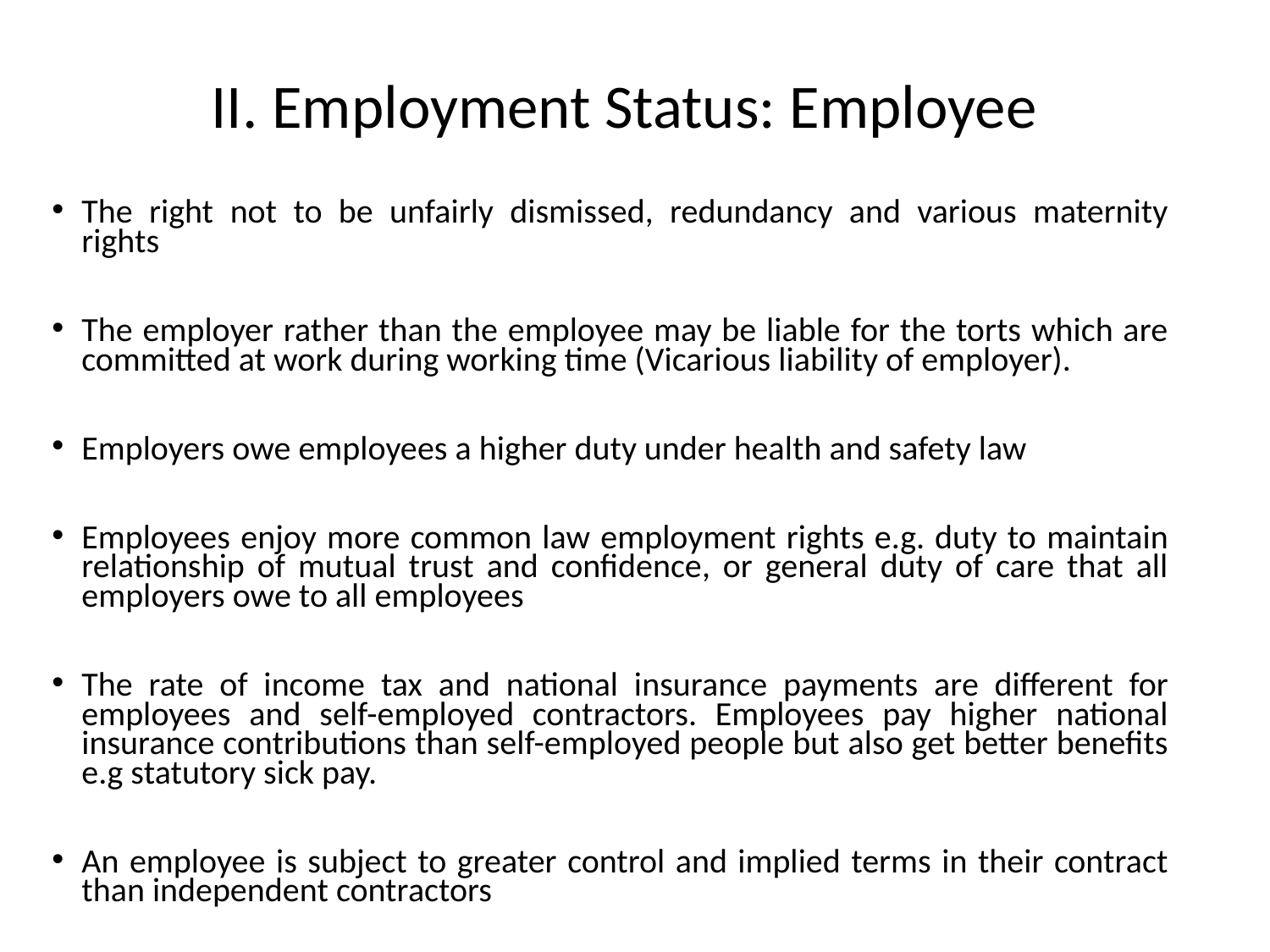

# II. Employment Status: Employee

The right not to be unfairly dismissed, redundancy and various maternity rights

The employer rather than the employee may be liable for the torts which are committed at work during working time (Vicarious liability of employer).

Employers owe employees a higher duty under health and safety law

Employees enjoy more common law employment rights e.g. duty to maintain relationship of mutual trust and confidence, or general duty of care that all employers owe to all employees

The rate of income tax and national insurance payments are different for employees and self-employed contractors. Employees pay higher national insurance contributions than self-employed people but also get better benefits e.g statutory sick pay.

An employee is subject to greater control and implied terms in their contract than independent contractors